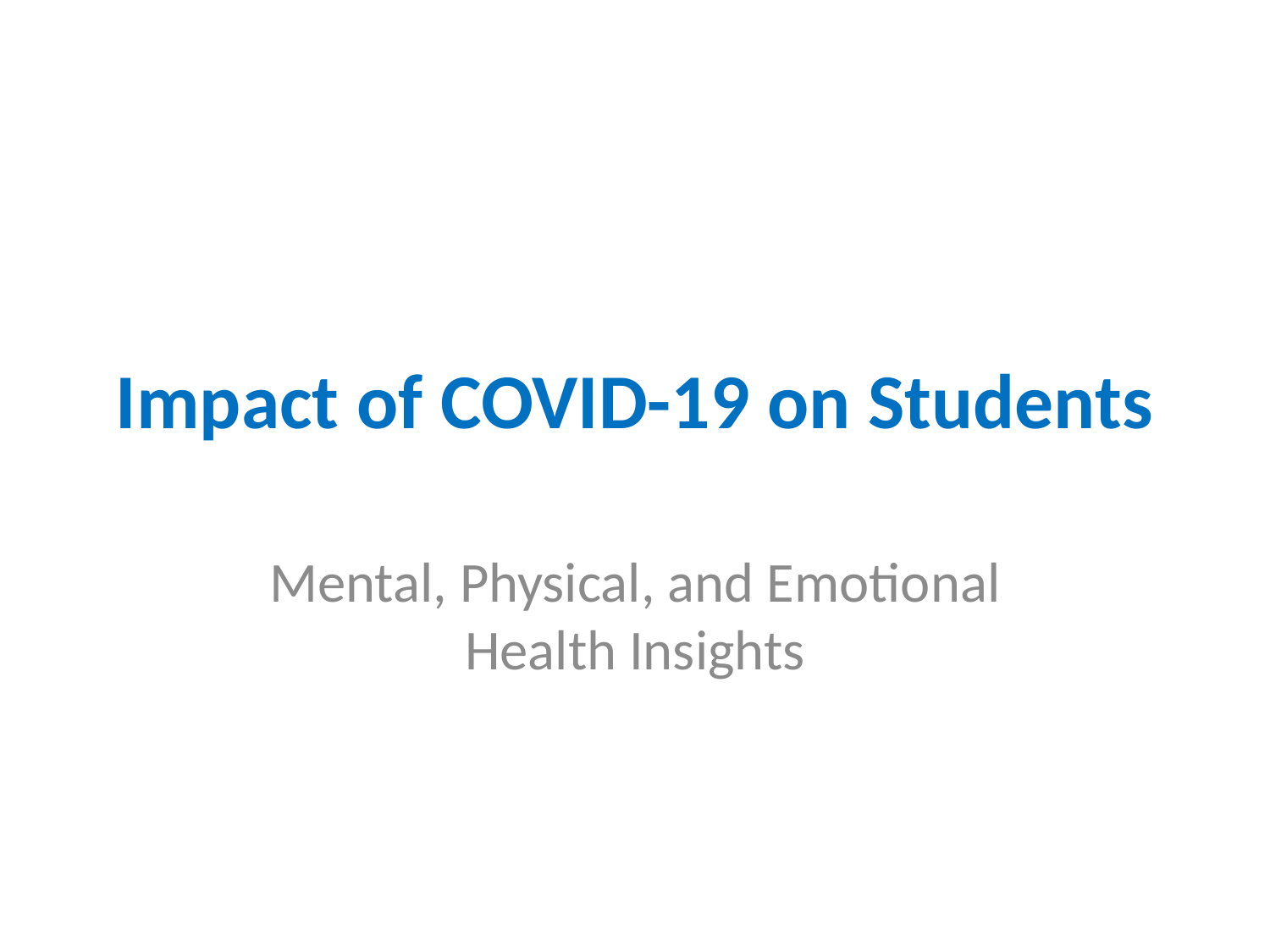

# Impact of COVID-19 on Students
Mental, Physical, and Emotional Health Insights